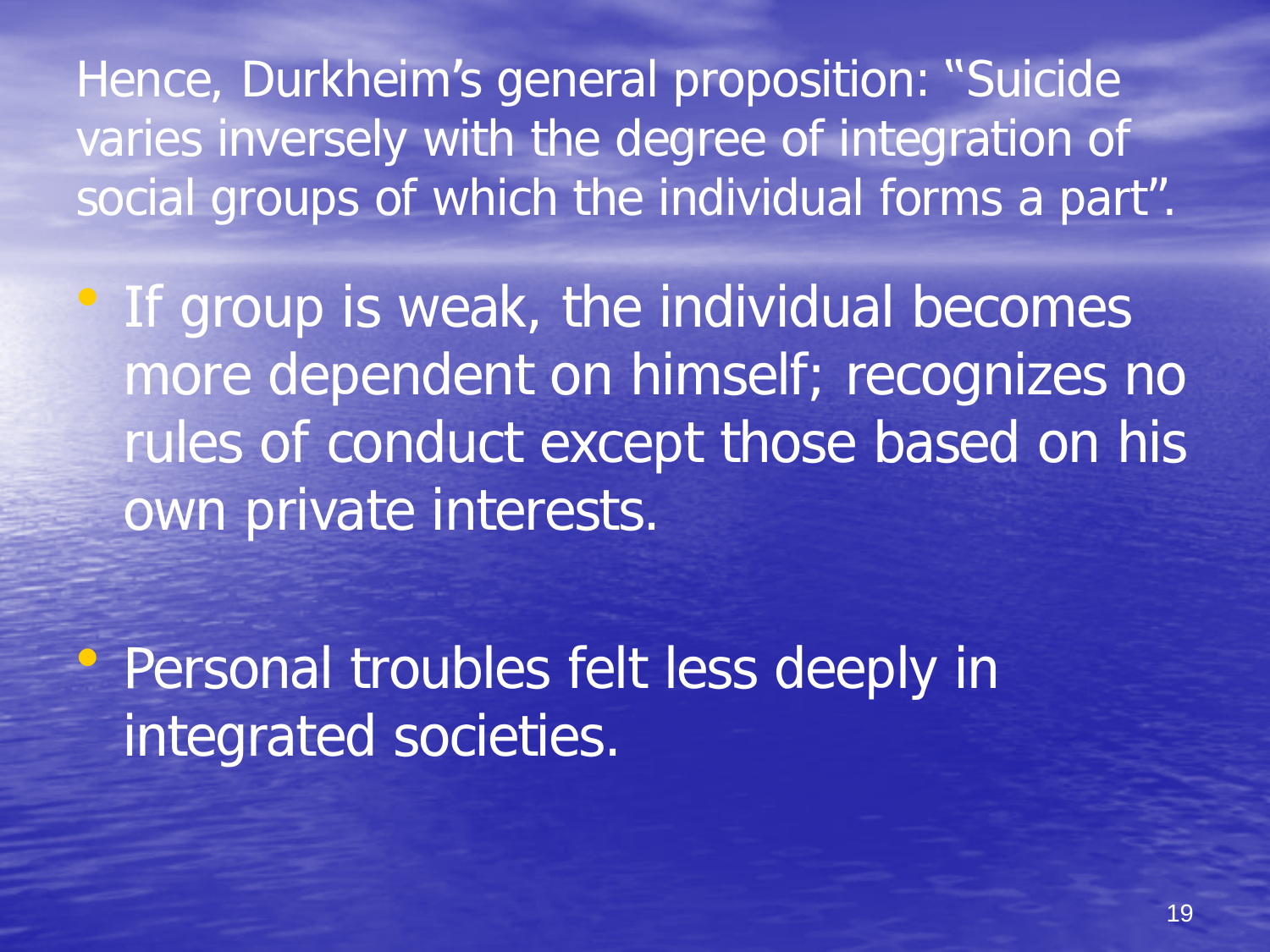

# Hence, Durkheim’s general proposition: “Suicide varies inversely with the degree of integration of social groups of which the individual forms a part”.
If group is weak, the individual becomes more dependent on himself; recognizes no rules of conduct except those based on his own private interests.

Personal troubles felt less deeply in integrated societies.

19